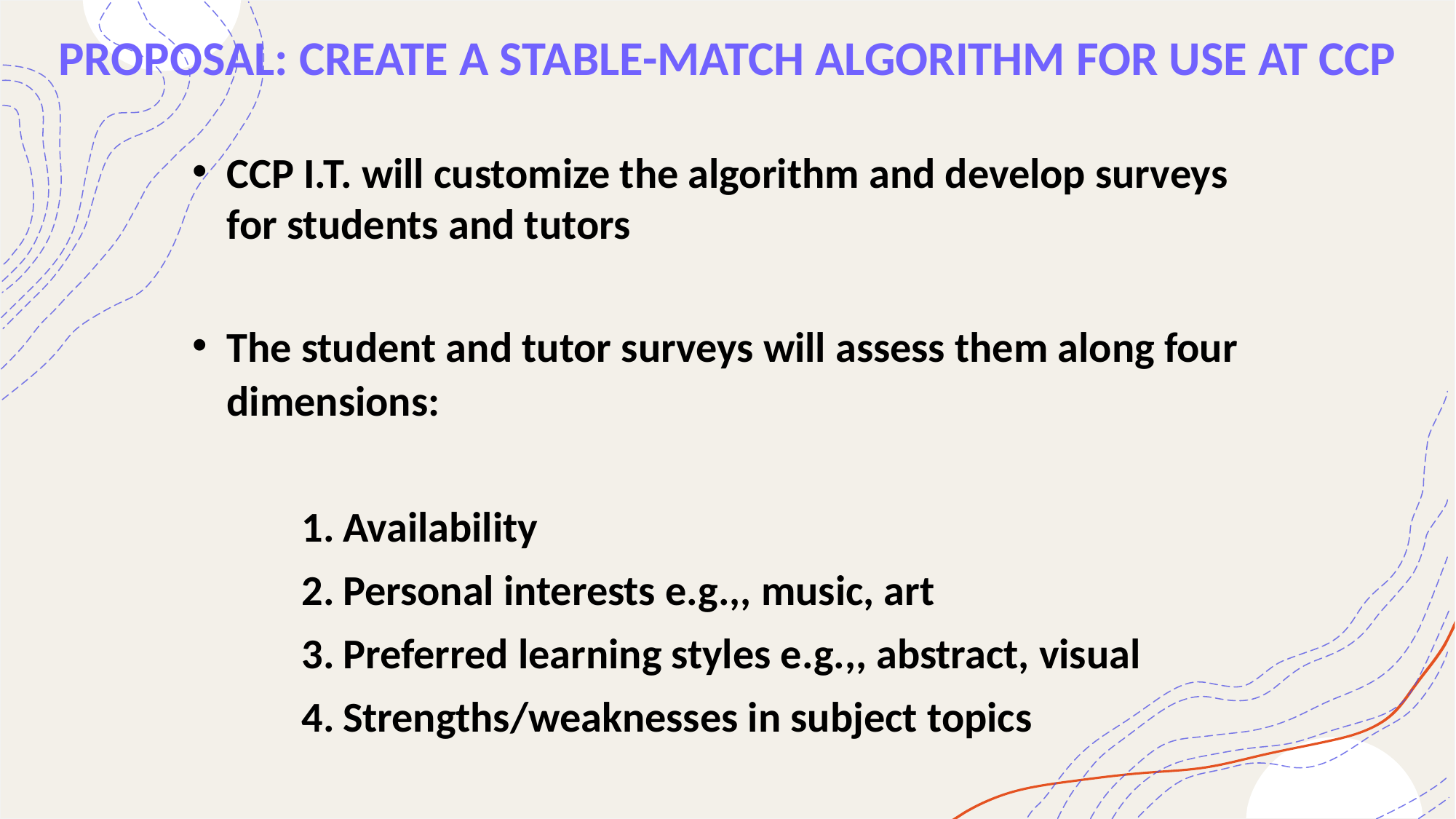

PROPOSAL: CREATE A STABLE-MATCH ALGORITHM FOR USE AT CCP

CCP I.T. will customize the algorithm and develop surveys for students and tutors

The student and tutor surveys will assess them along four dimensions:

Availability
Personal interests e.g.,, music, art
Preferred learning styles e.g.,, abstract, visual
Strengths/weaknesses in subject topics